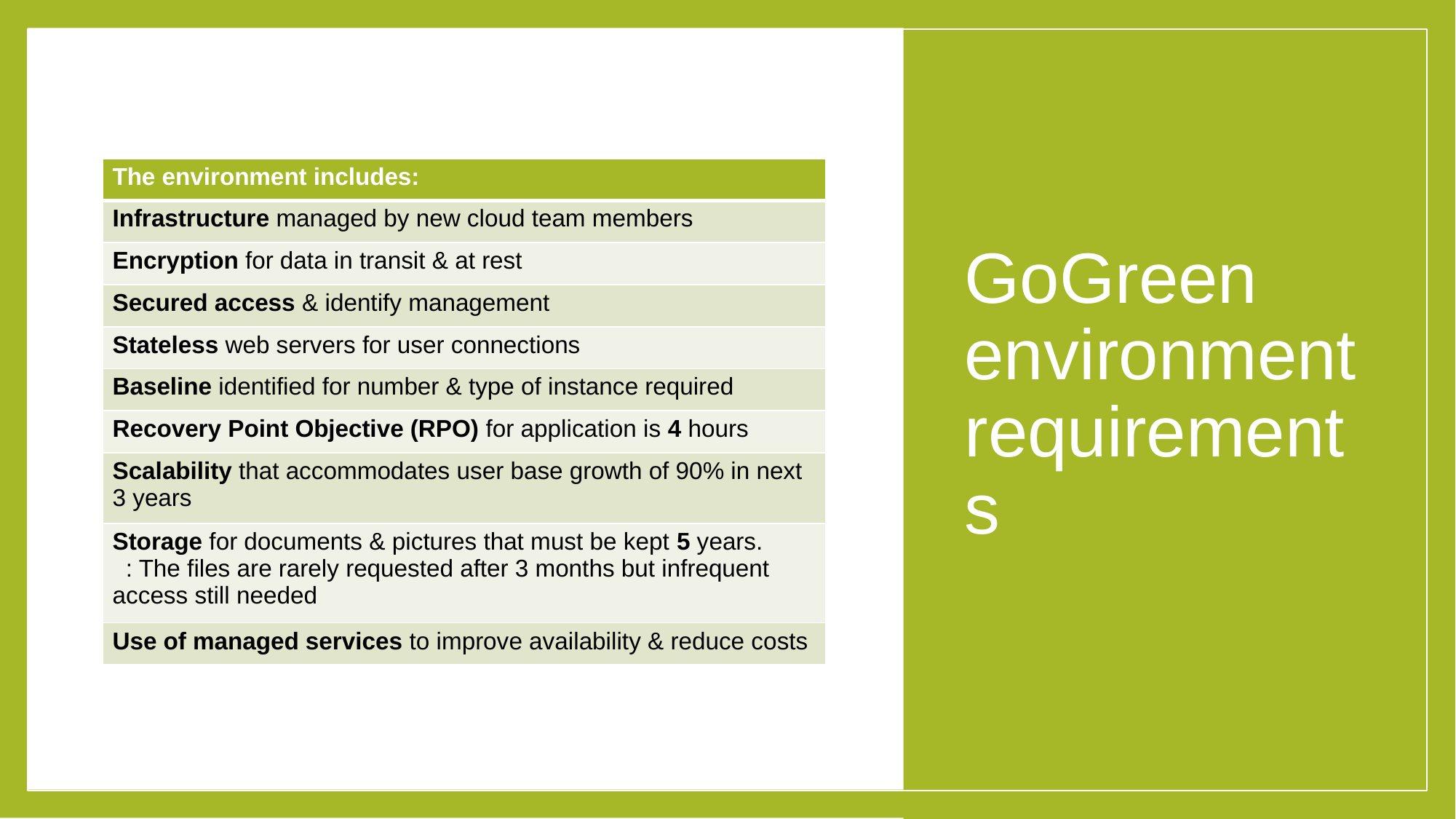

# GoGreen environment requirements
| The environment includes: |
| --- |
| Infrastructure managed by new cloud team members |
| Encryption for data in transit & at rest |
| Secured access & identify management |
| Stateless web servers for user connections |
| Baseline identified for number & type of instance required |
| Recovery Point Objective (RPO) for application is 4 hours |
| Scalability that accommodates user base growth of 90% in next 3 years |
| Storage for documents & pictures that must be kept 5 years. : The files are rarely requested after 3 months but infrequent access still needed |
| Use of managed services to improve availability & reduce costs |